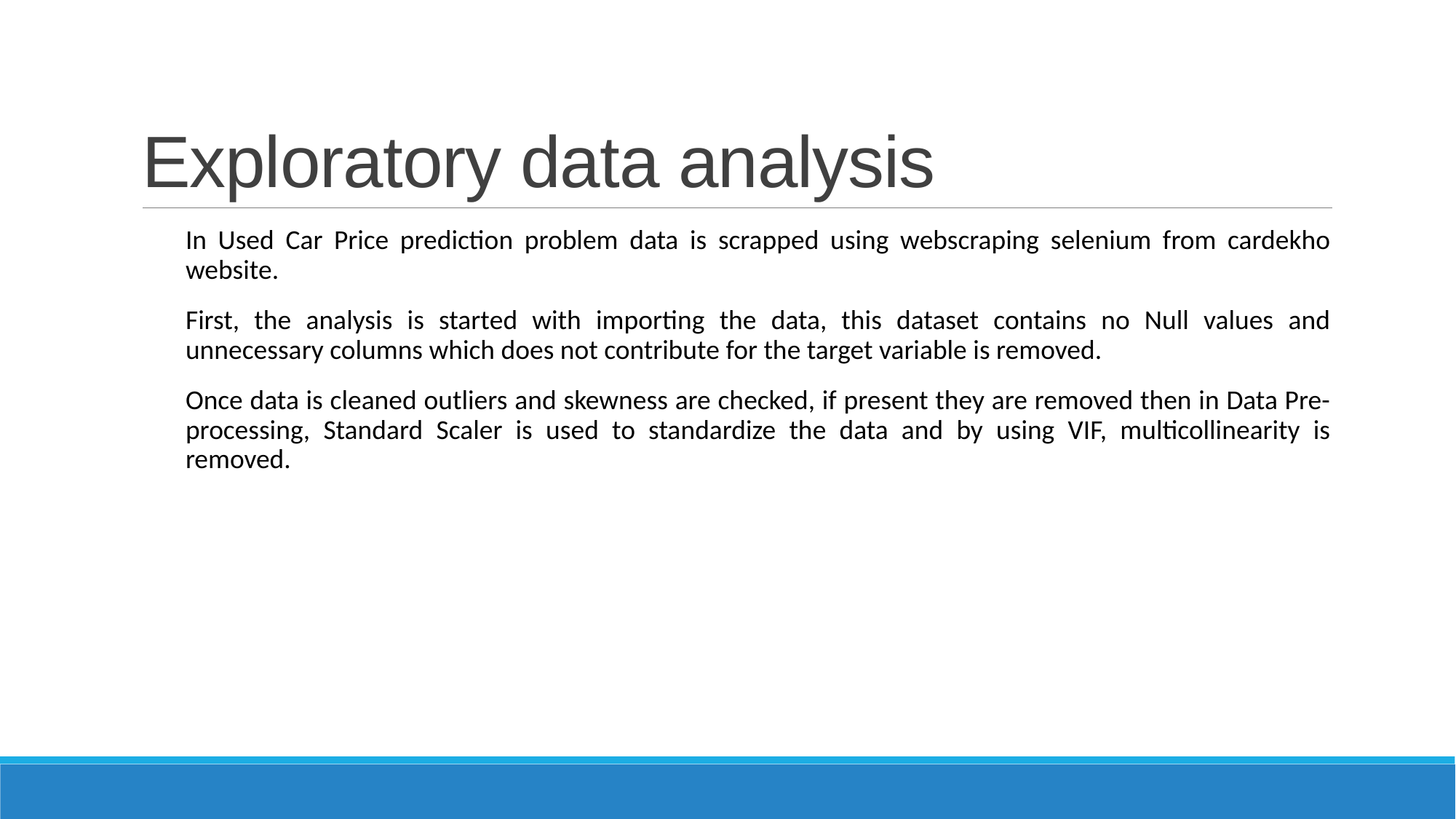

# Exploratory data analysis
In Used Car Price prediction problem data is scrapped using webscraping selenium from cardekho website.
First, the analysis is started with importing the data, this dataset contains no Null values and unnecessary columns which does not contribute for the target variable is removed.
Once data is cleaned outliers and skewness are checked, if present they are removed then in Data Pre-processing, Standard Scaler is used to standardize the data and by using VIF, multicollinearity is removed.